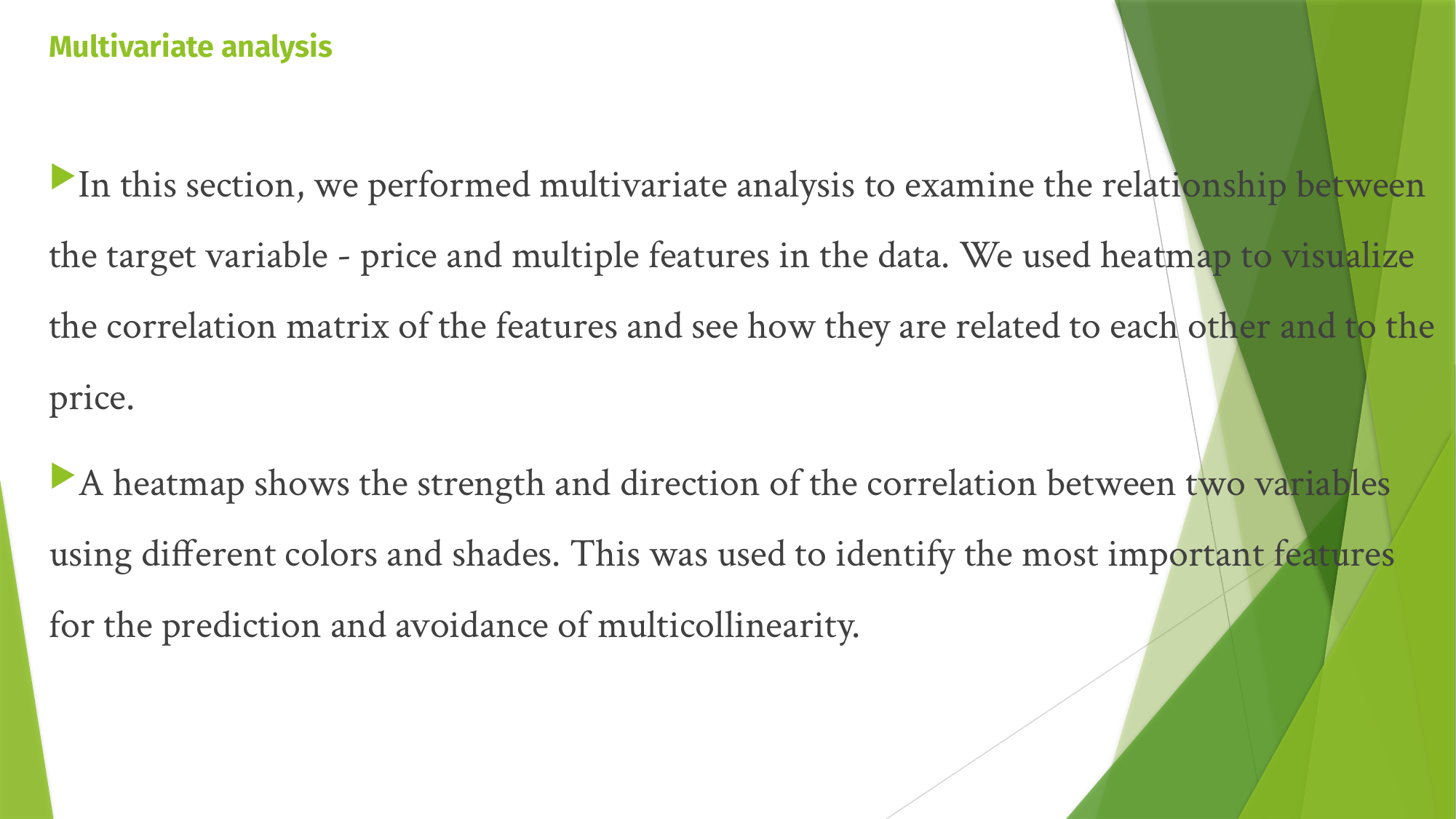

# Multivariate analysis
In this section, we performed multivariate analysis to examine the relationship between the target variable - price and multiple features in the data. We used heatmap to visualize the correlation matrix of the features and see how they are related to each other and to the price.
A heatmap shows the strength and direction of the correlation between two variables using different colors and shades. This was used to identify the most important features for the prediction and avoidance of multicollinearity.